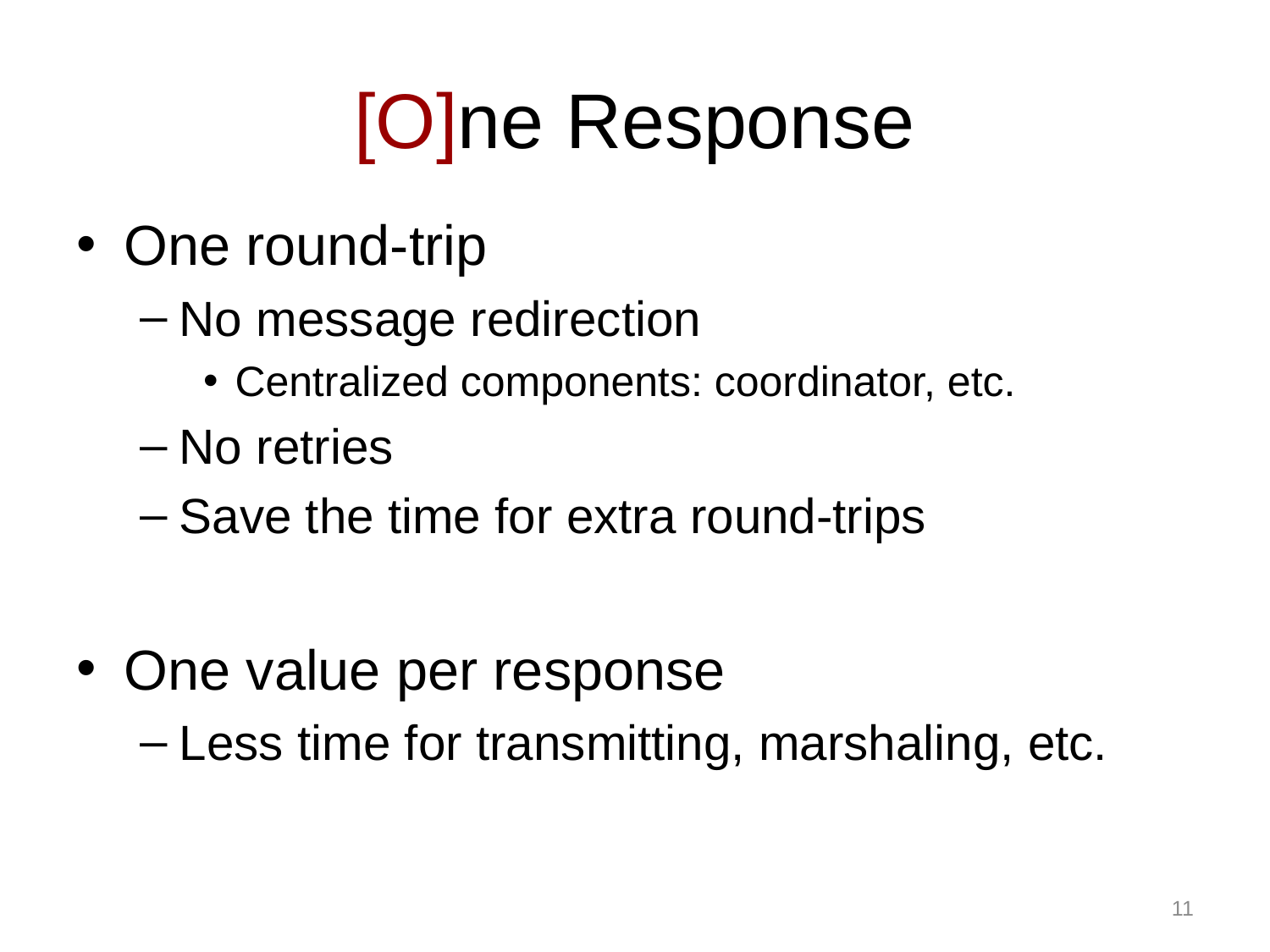

# [O]ne Response
One round-trip
No message redirection
Centralized components: coordinator, etc.
No retries
Save the time for extra round-trips

One value per response
Less time for transmitting, marshaling, etc.

11